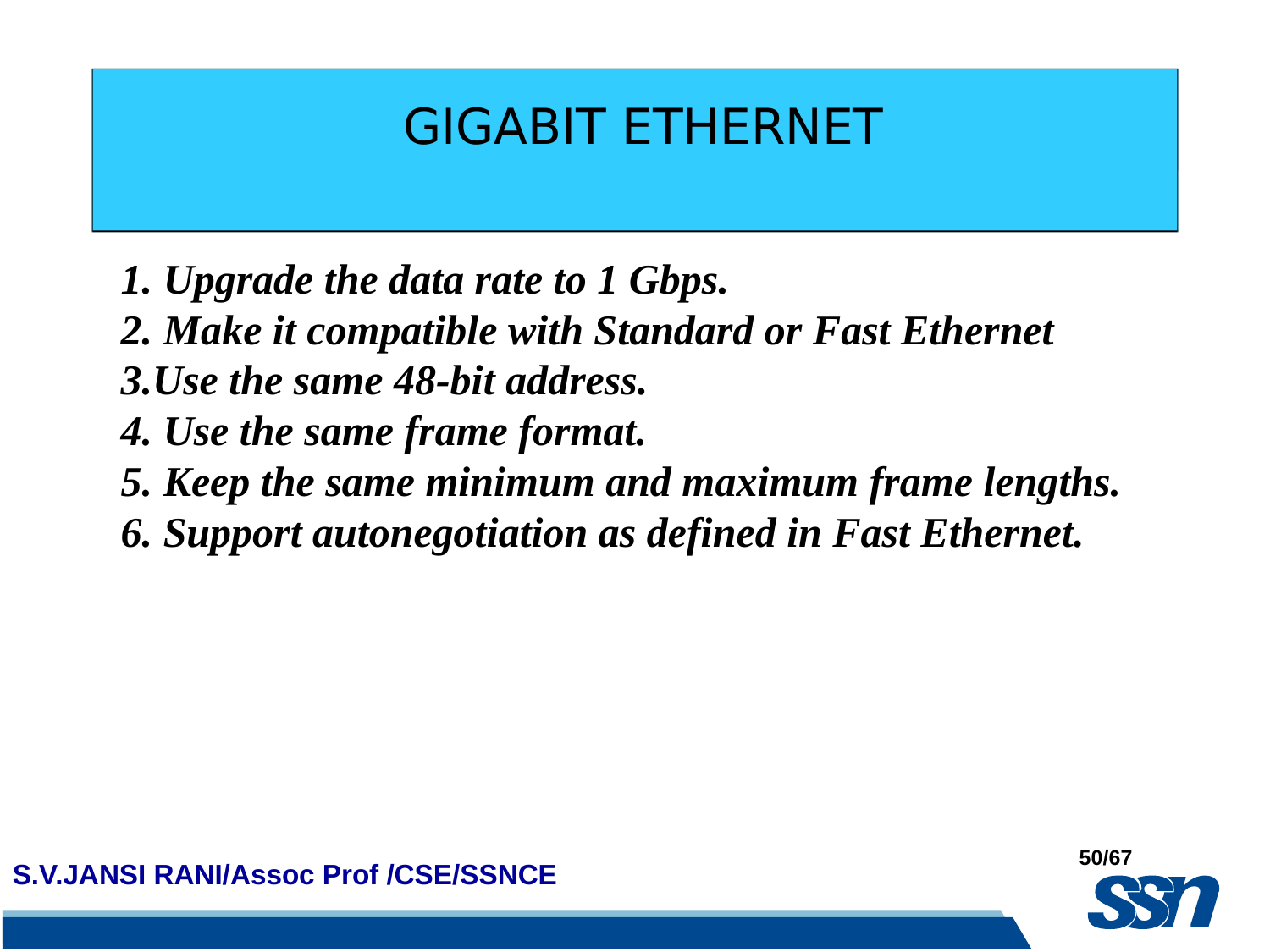

# GIGABIT ETHERNET

1. Upgrade the data rate to 1 Gbps.
2. Make it compatible with Standard or Fast Ethernet
3.Use the same 48-bit address.
4. Use the same frame format.
5. Keep the same minimum and maximum frame lengths.
6. Support autonegotiation as defined in Fast Ethernet.